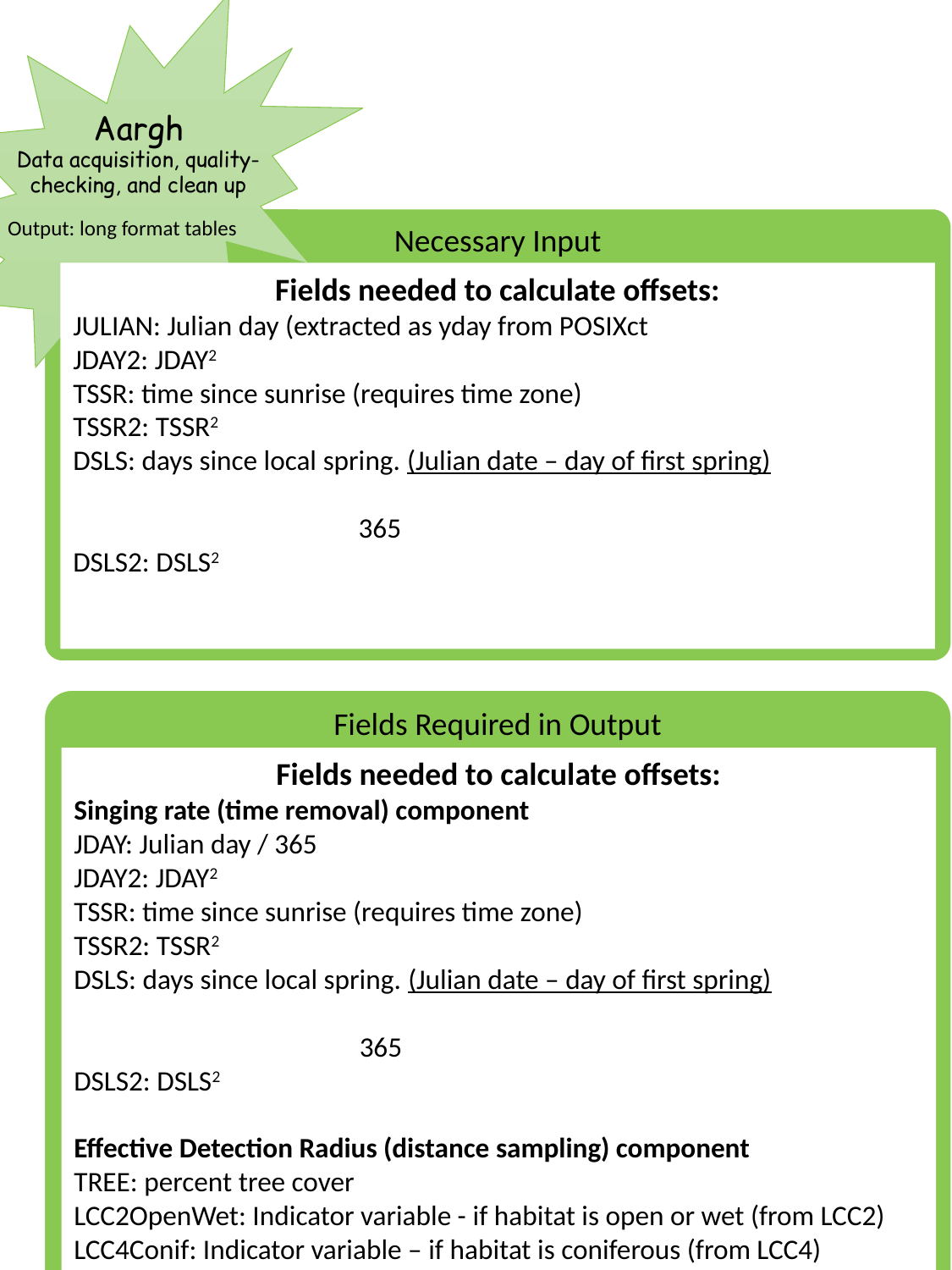

Aargh
Data acquisition, quality-checking, and clean up
Output: long format tables
Necessary Input
Fields needed to calculate offsets:
JULIAN: Julian day (extracted as yday from POSIXct
JDAY2: JDAY2
TSSR: time since sunrise (requires time zone)
TSSR2: TSSR2
DSLS: days since local spring. (Julian date – day of first spring)  									     365
DSLS2: DSLS2

Fields Required in Output
Fields needed to calculate offsets:
Singing rate (time removal) component
JDAY: Julian day / 365
JDAY2: JDAY2
TSSR: time since sunrise (requires time zone)
TSSR2: TSSR2
DSLS: days since local spring. (Julian date – day of first spring)  									     365
DSLS2: DSLS2

Effective Detection Radius (distance sampling) component
TREE: percent tree cover
LCC2OpenWet: Indicator variable - if habitat is open or wet (from LCC2)
LCC4Conif: Indicator variable – if habitat is coniferous (from LCC4)
LCC4Open: Indicator variable – if habitat is open (from LCC4)
LCC4Wet: Indicator variable – if habitat is wet (from LCC4)
MAXDIS: maximum distance band for point count, divided by 100